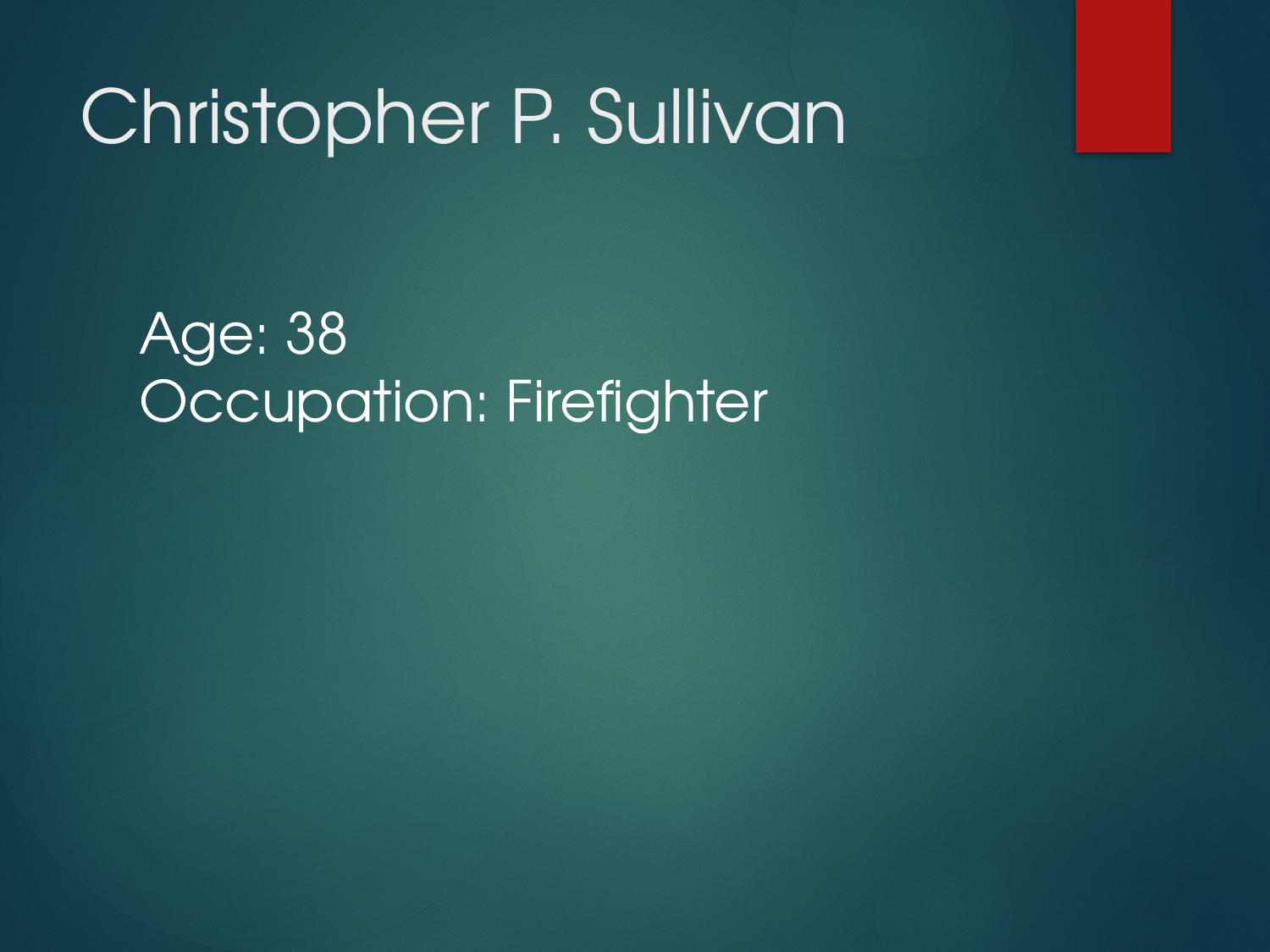

# Christopher P. Sullivan

Age: 38
Occupation: Firefighter